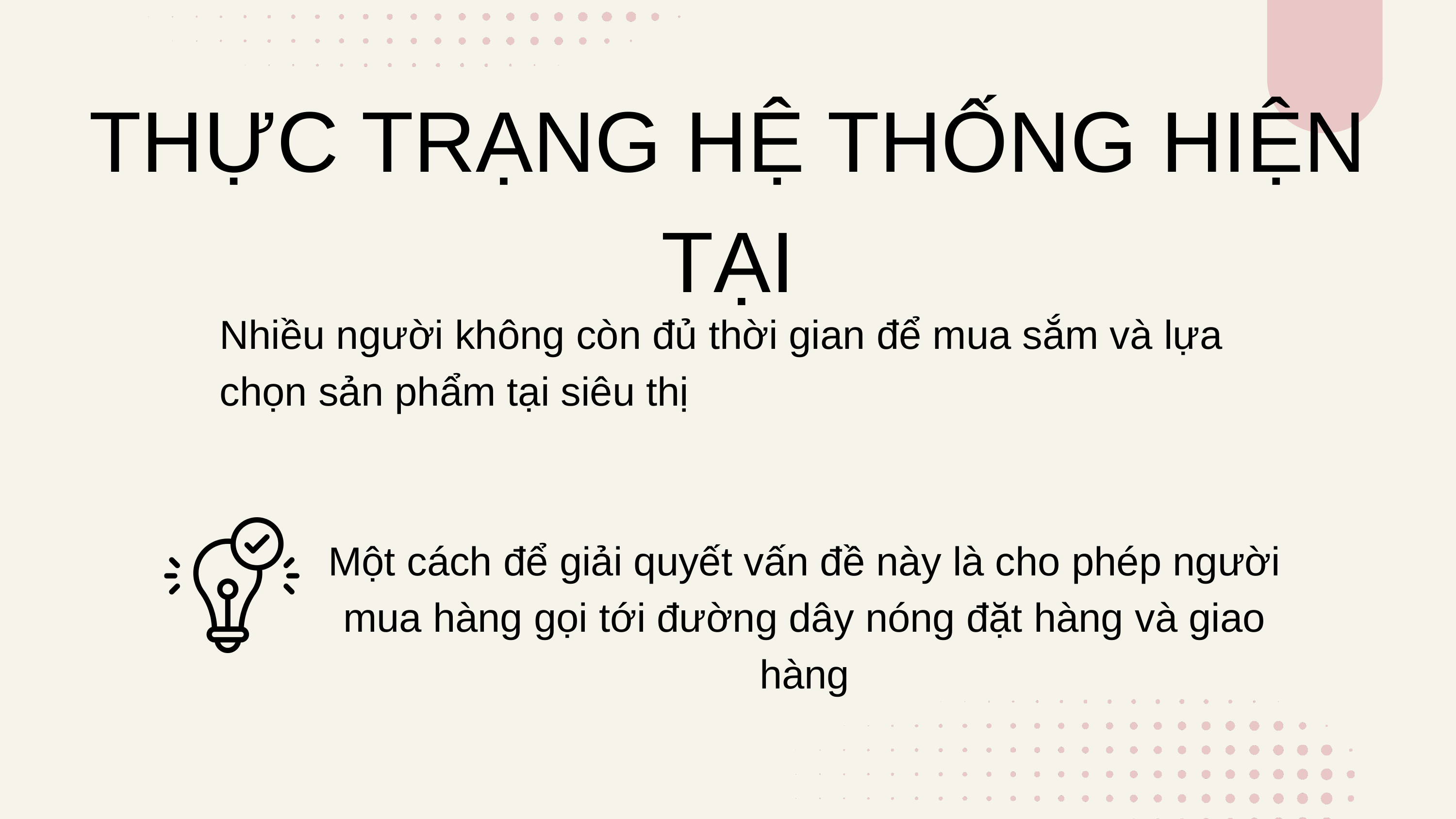

THỰC TRẠNG HỆ THỐNG HIỆN TẠI
Nhiều người không còn đủ thời gian để mua sắm và lựa chọn sản phẩm tại siêu thị

Một cách để giải quyết vấn đề này là cho phép người mua hàng gọi tới đường dây nóng đặt hàng và giao hàng